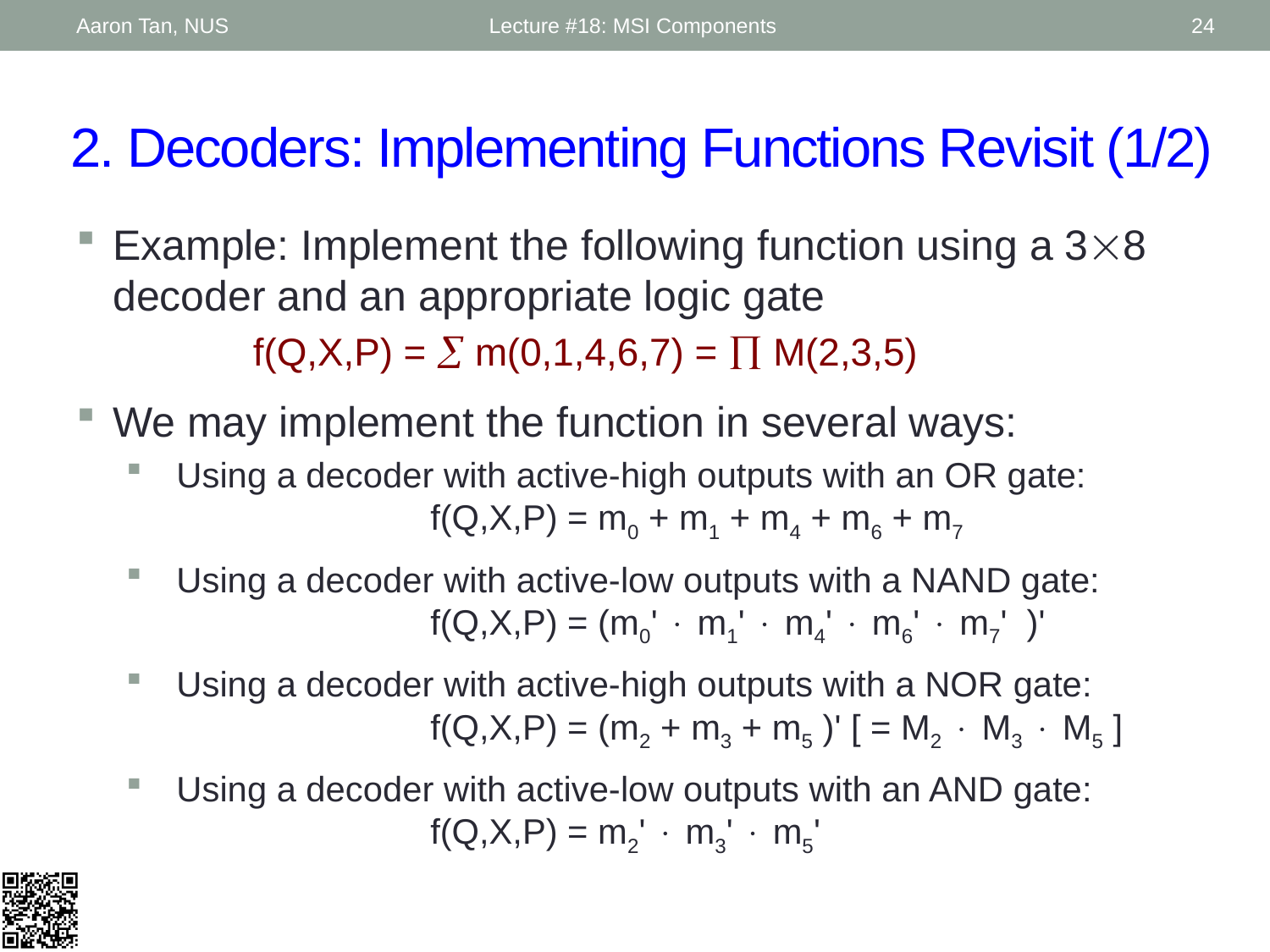

Aaron Tan, NUS
Lecture #18: MSI Components
24
# 2. Decoders: Implementing Functions Revisit (1/2)
Example: Implement the following function using a 3×8 decoder and an appropriate logic gate
	f(Q,X,P) = ∑ m(0,1,4,6,7) = ∏ M(2,3,5)
We may implement the function in several ways:
Using a decoder with active-high outputs with an OR gate:
		f(Q,X,P) = m0 + m1 + m4 + m6 + m7
Using a decoder with active-low outputs with a NAND gate:
		f(Q,X,P) = (m0' ⋅ m1' ⋅ m4' ⋅ m6' ⋅ m7'  )'
Using a decoder with active-high outputs with a NOR gate:
		f(Q,X,P) = (m2 + m3 + m5 )' [ = M2 ⋅ M3 ⋅ M5 ]
Using a decoder with active-low outputs with an AND gate:
		f(Q,X,P) = m2' ⋅ m3' ⋅ m5'